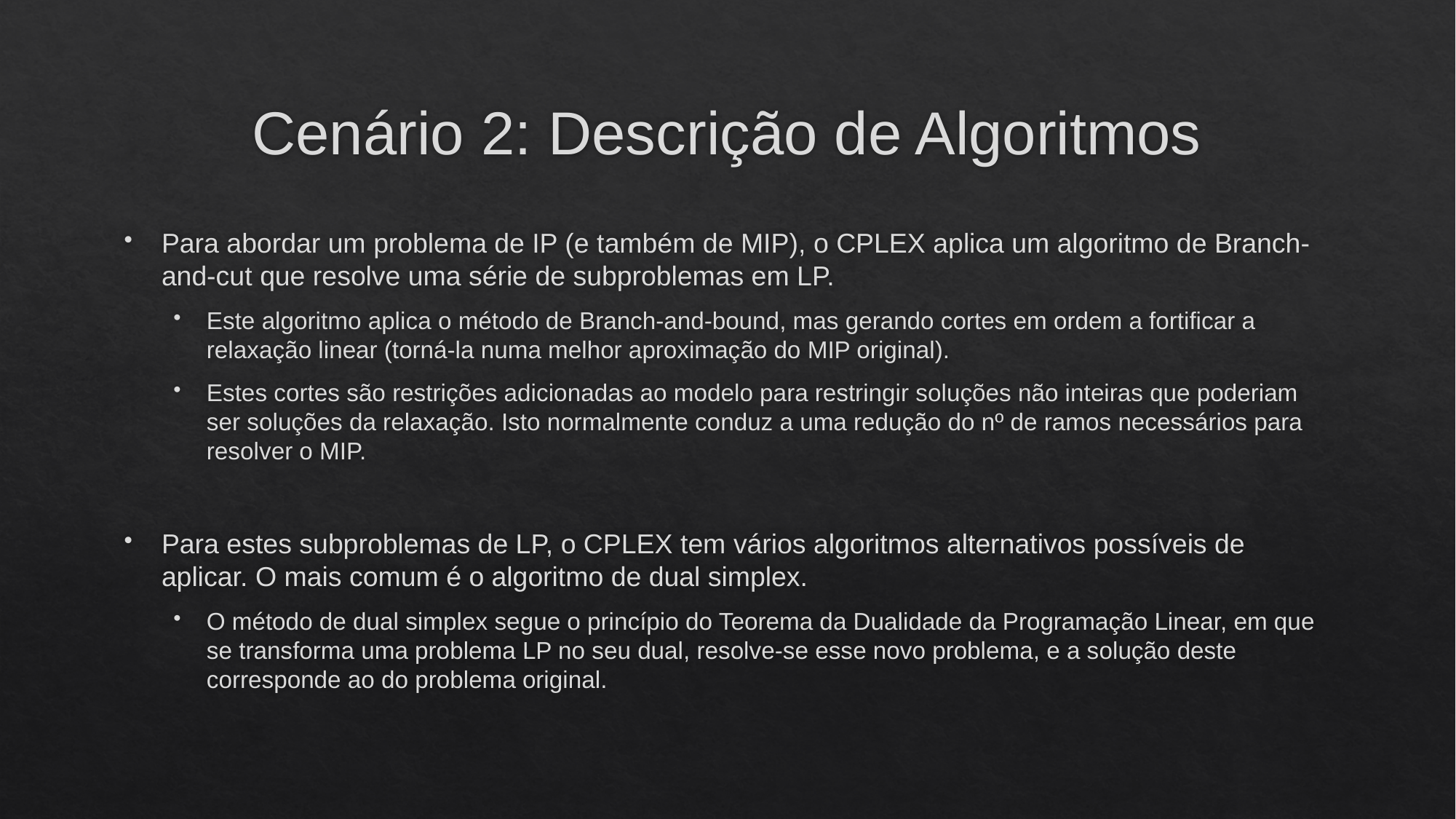

# Cenário 2: Descrição de Algoritmos
Para abordar um problema de IP (e também de MIP), o CPLEX aplica um algoritmo de Branch-and-cut que resolve uma série de subproblemas em LP.
Este algoritmo aplica o método de Branch-and-bound, mas gerando cortes em ordem a fortificar a relaxação linear (torná-la numa melhor aproximação do MIP original).
Estes cortes são restrições adicionadas ao modelo para restringir soluções não inteiras que poderiam ser soluções da relaxação. Isto normalmente conduz a uma redução do nº de ramos necessários para resolver o MIP.

Para estes subproblemas de LP, o CPLEX tem vários algoritmos alternativos possíveis de aplicar. O mais comum é o algoritmo de dual simplex.
O método de dual simplex segue o princípio do Teorema da Dualidade da Programação Linear, em que se transforma uma problema LP no seu dual, resolve-se esse novo problema, e a solução deste corresponde ao do problema original.